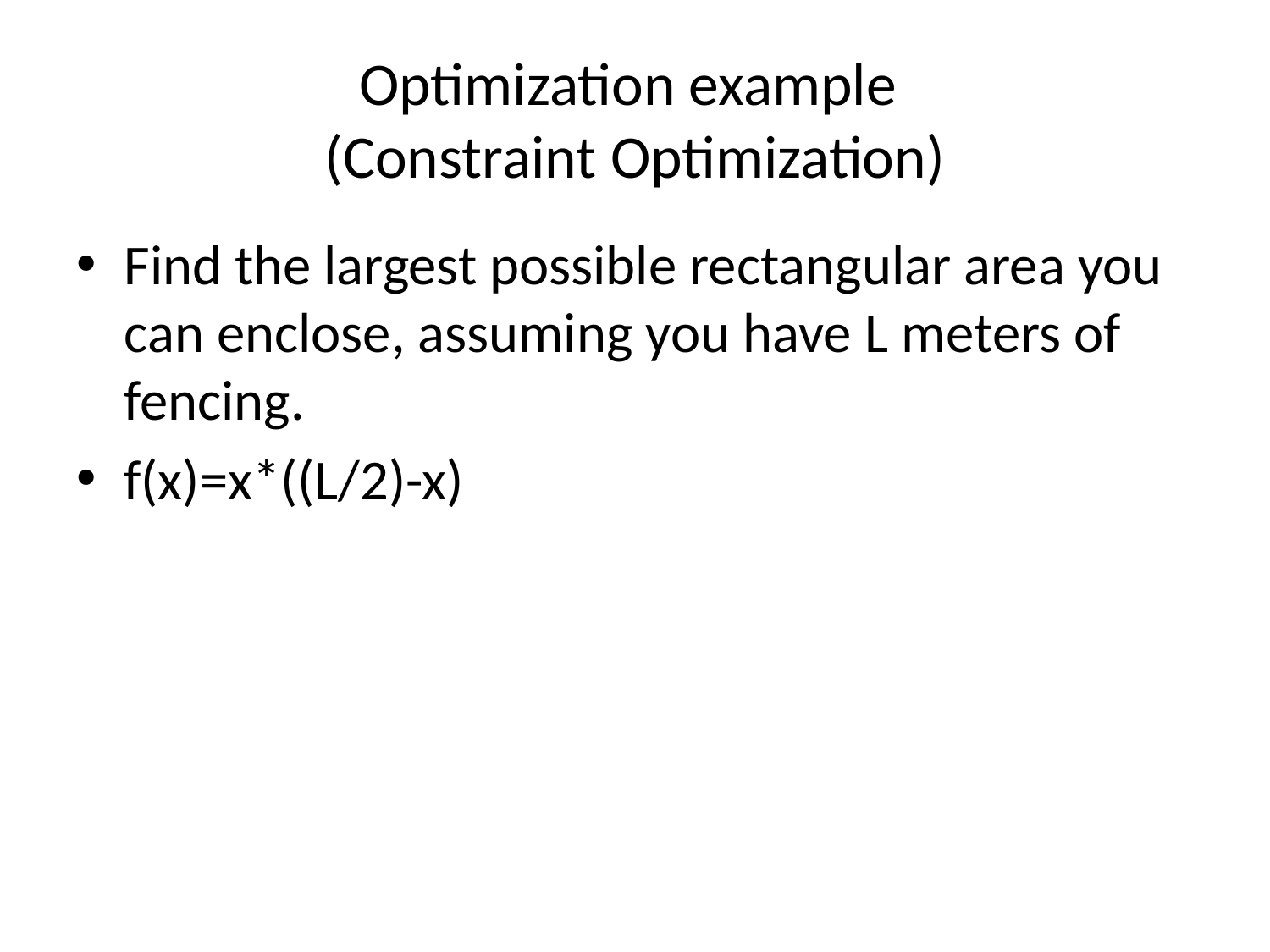

# Optimization example (Constraint Optimization)
Find the largest possible rectangular area you can enclose, assuming you have L meters of fencing.
f(x)=x*((L/2)-x)